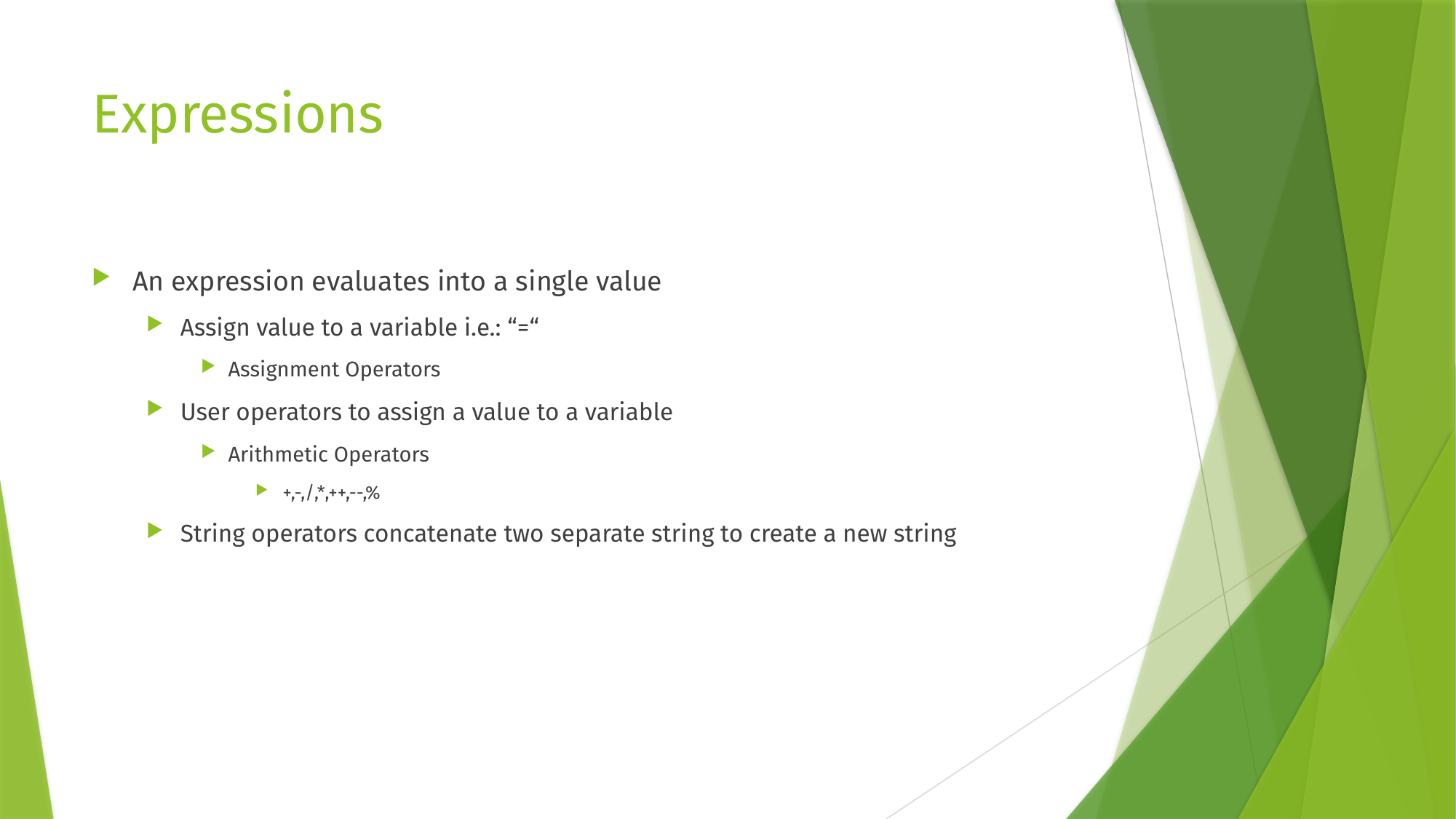

# Expressions
An expression evaluates into a single value
Assign value to a variable i.e.: “=“
Assignment Operators
User operators to assign a value to a variable
Arithmetic Operators
+,-,/,*,++,--,%
String operators concatenate two separate string to create a new string